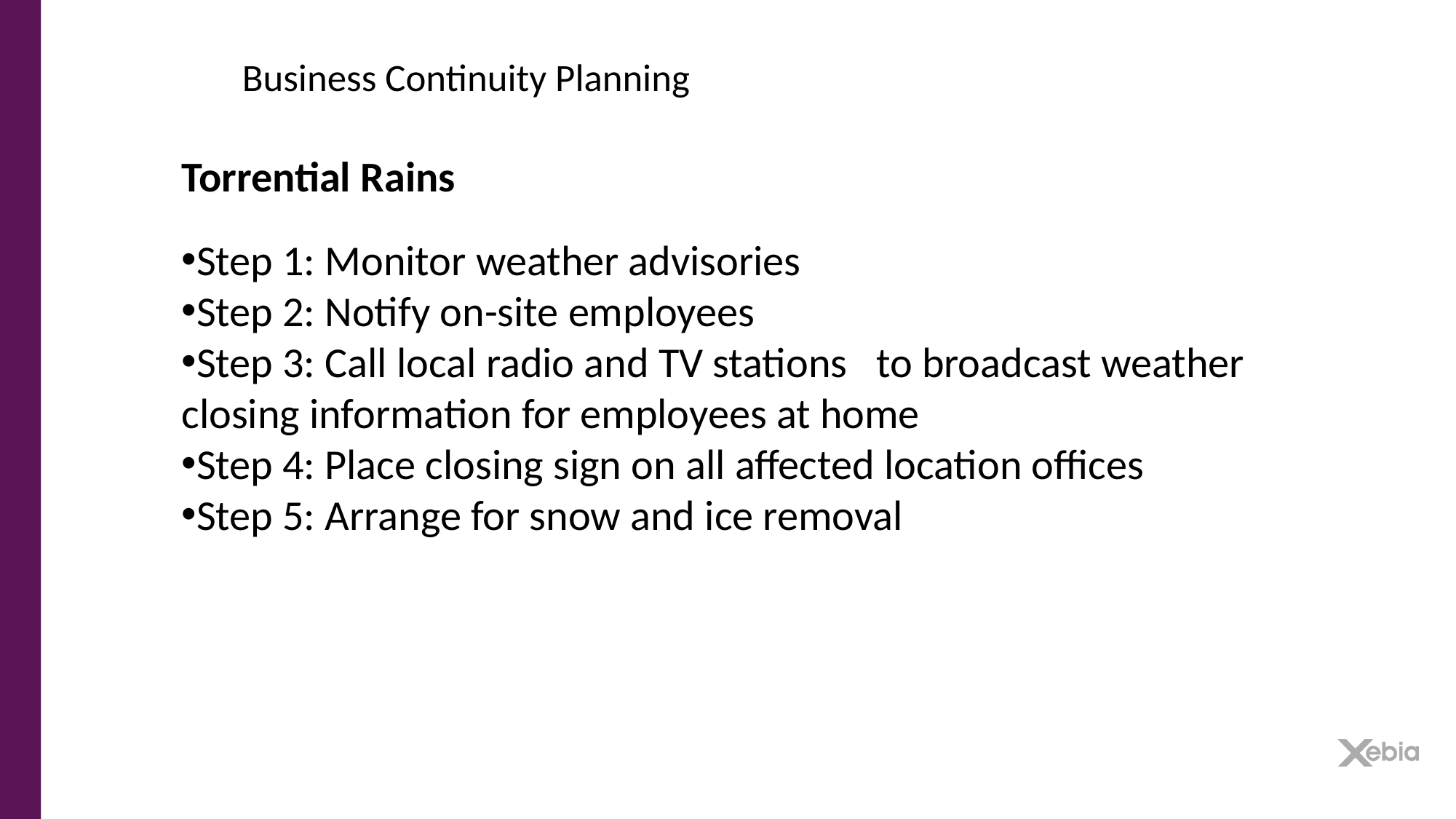

Business Continuity Planning
Torrential Rains

Step 1: Monitor weather advisories
Step 2: Notify on-site employees
Step 3: Call local radio and TV stations   to broadcast weather closing information for employees at home
Step 4: Place closing sign on all affected location offices
Step 5: Arrange for snow and ice removal